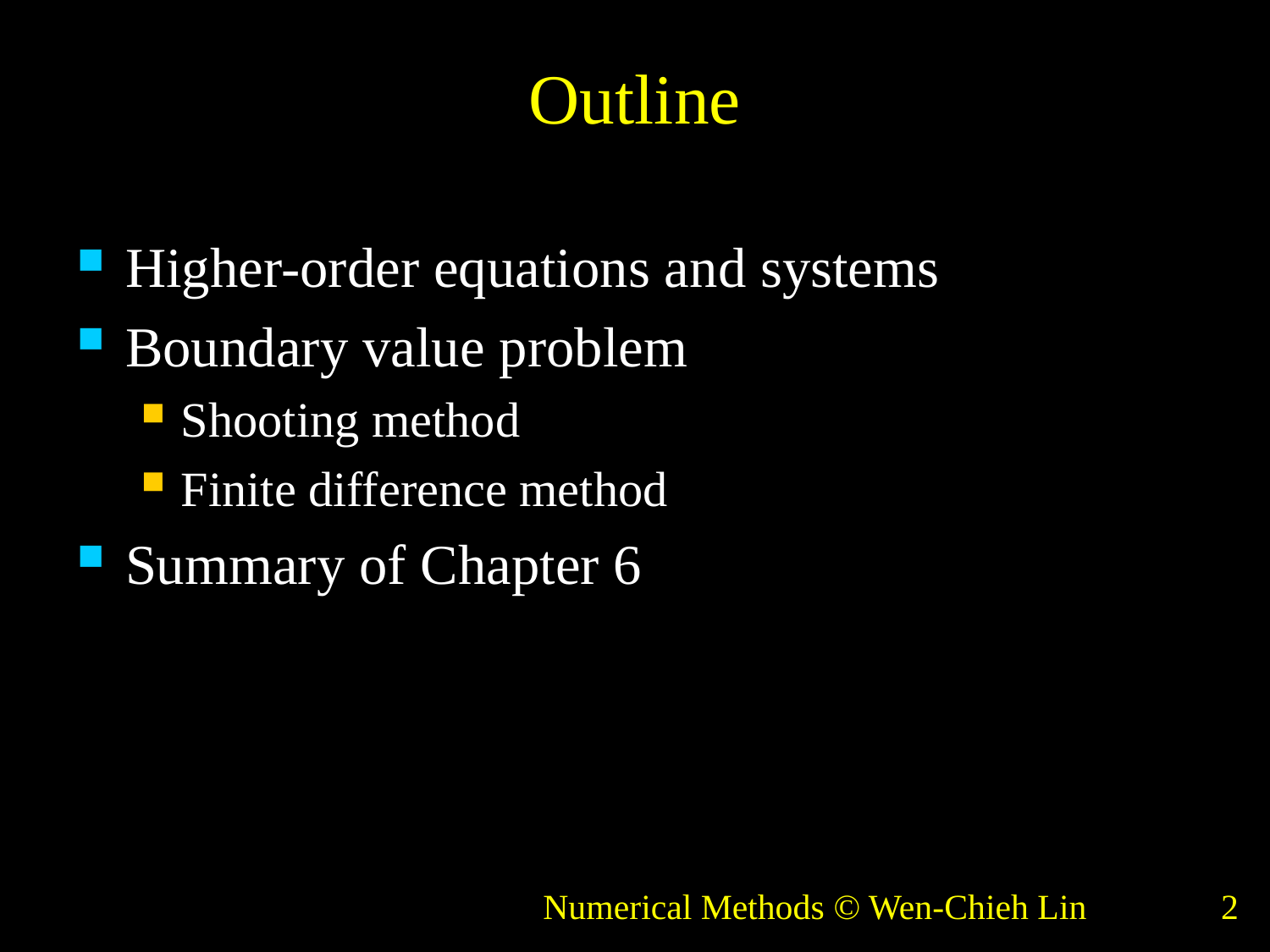

# Outline
Higher-order equations and systems
Boundary value problem
Shooting method
Finite difference method
Summary of Chapter 6
Numerical Methods © Wen-Chieh Lin
2